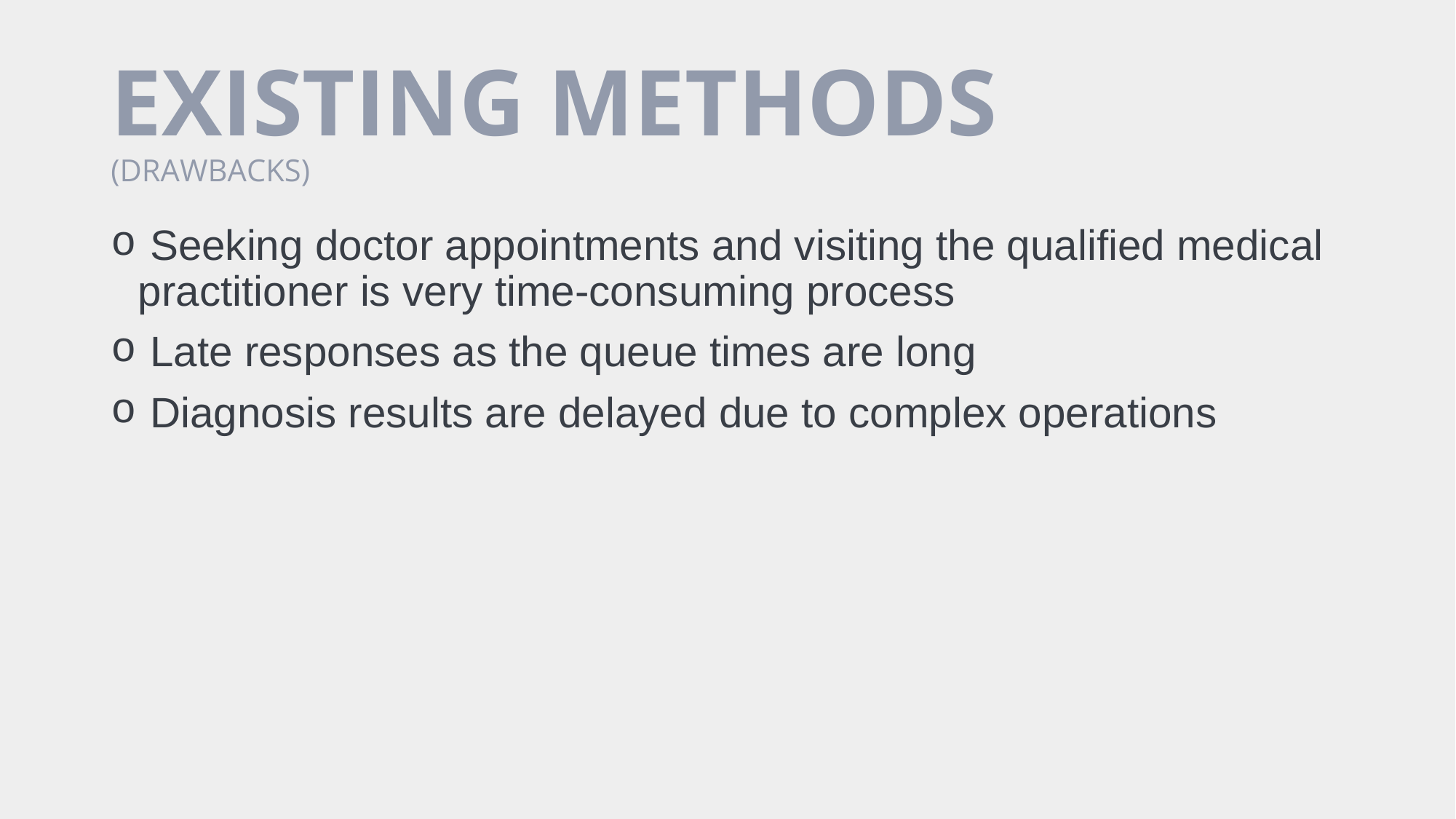

# EXISTING METHODS (DRAWBACKS)
 Seeking doctor appointments and visiting the qualified medical practitioner is very time-consuming process
 Late responses as the queue times are long
 Diagnosis results are delayed due to complex operations